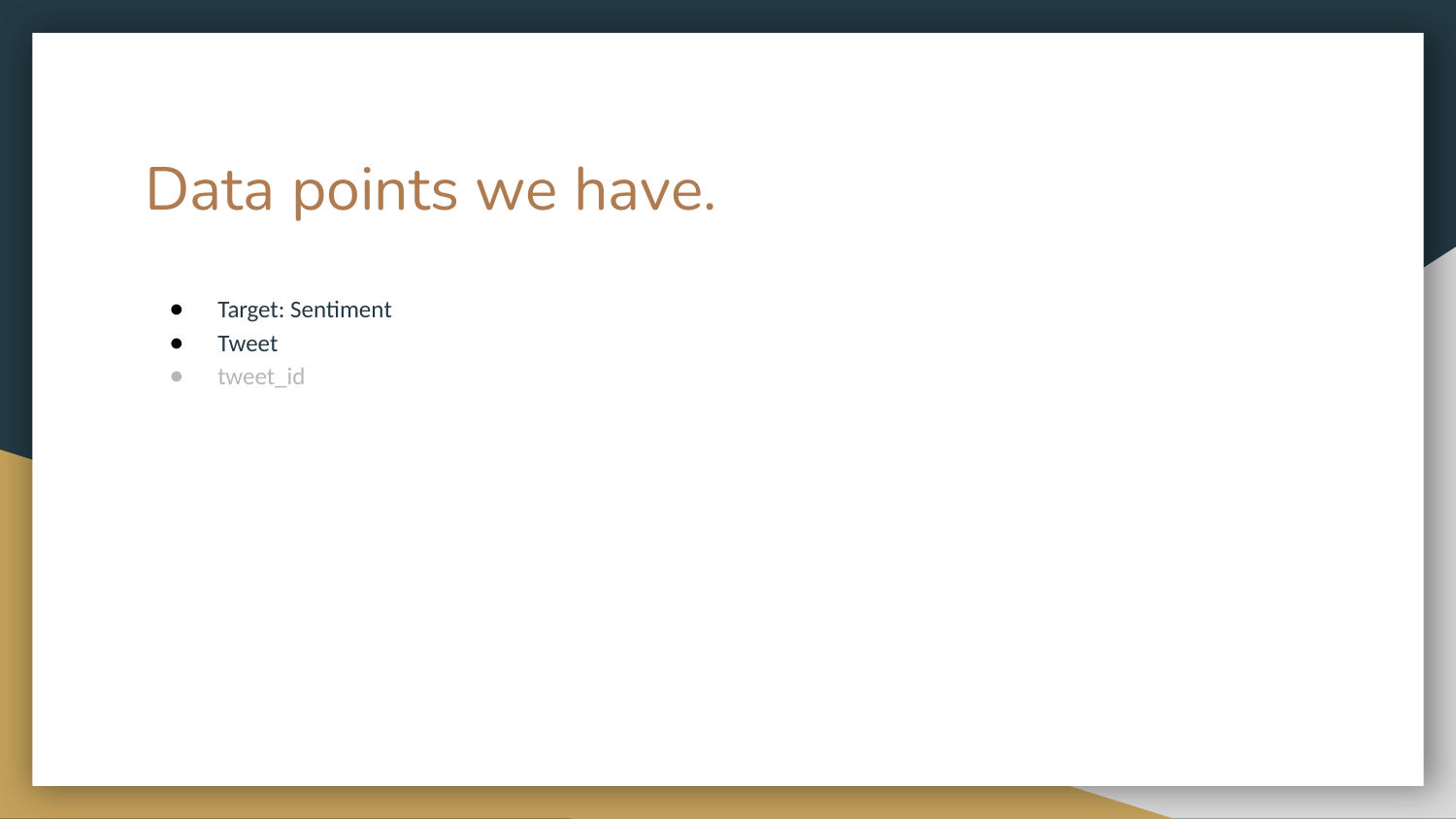

# Data points we have.
Target: Sentiment
Tweet
tweet_id